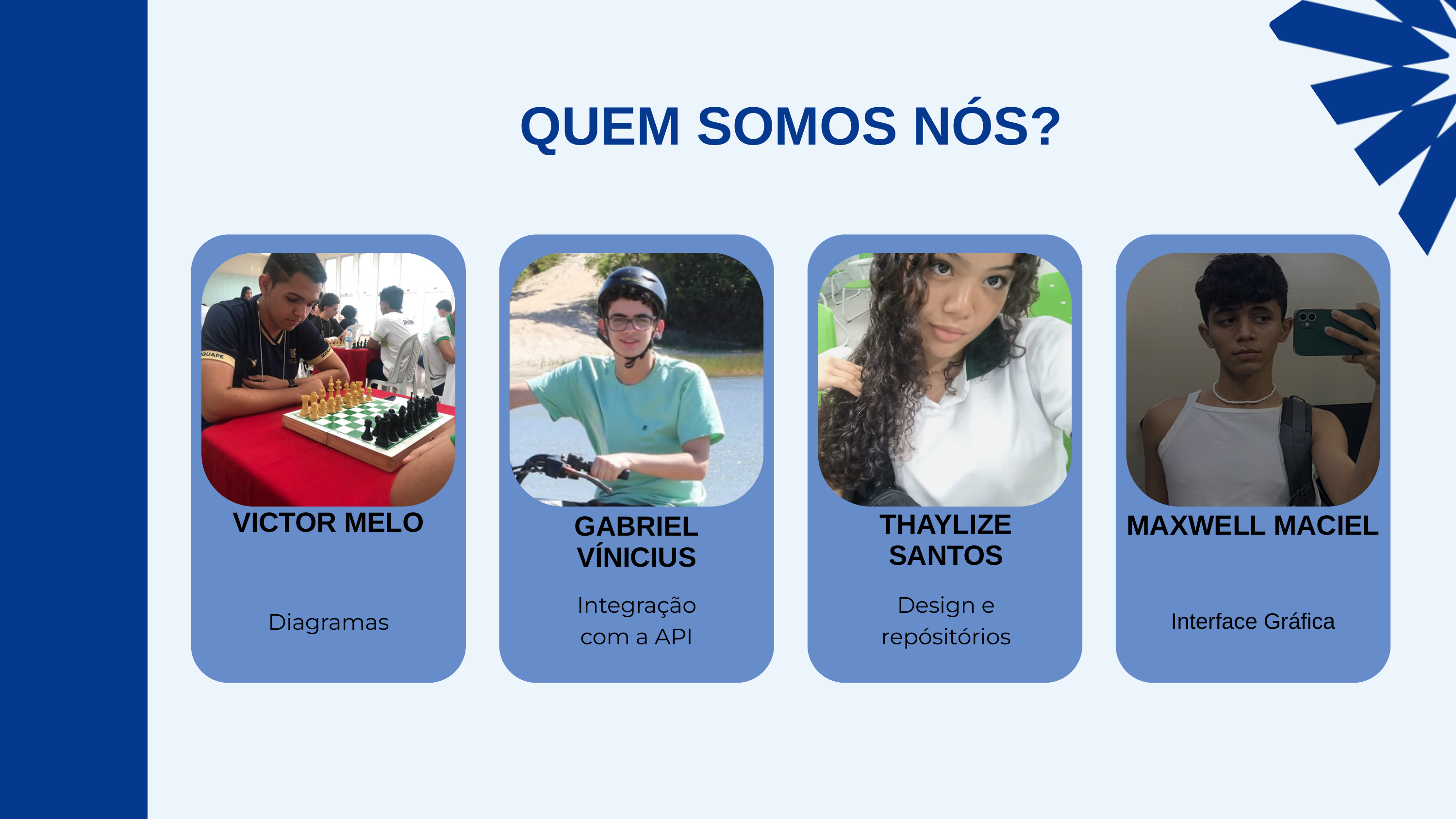

QUEM SOMOS NÓS?

VICTOR MELO
THAYLIZE SANTOS
MAXWELL MACIEL
GABRIEL VÍNICIUS
Integração com a API
Design e repósitórios
Interface Gráfica
Diagramas